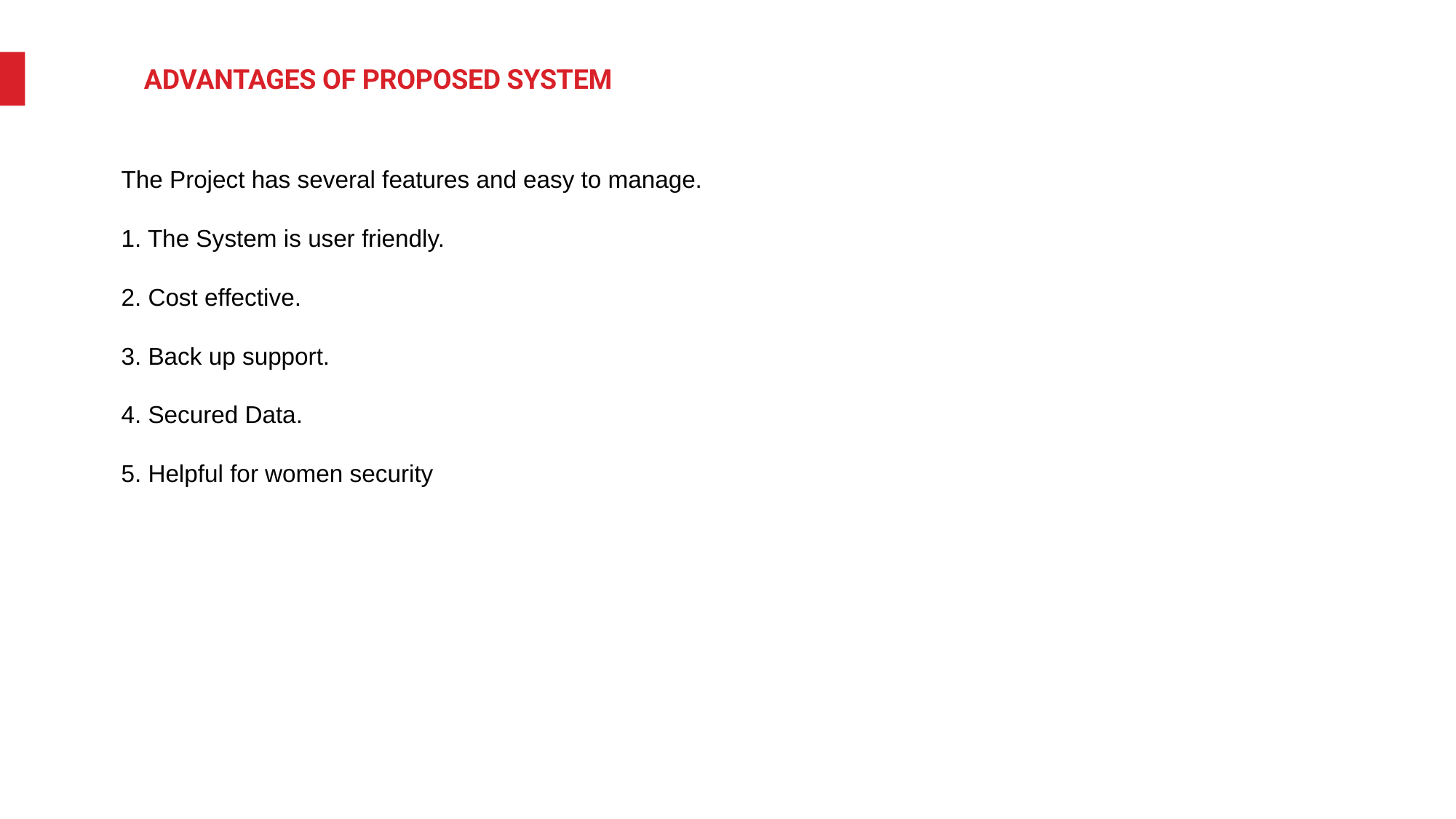

ADVANTAGES OF PROPOSED SYSTEM
The Project has several features and easy to manage.
1. The System is user friendly.
2. Cost effective.
3. Back up support.
4. Secured Data.
5. Helpful for women security